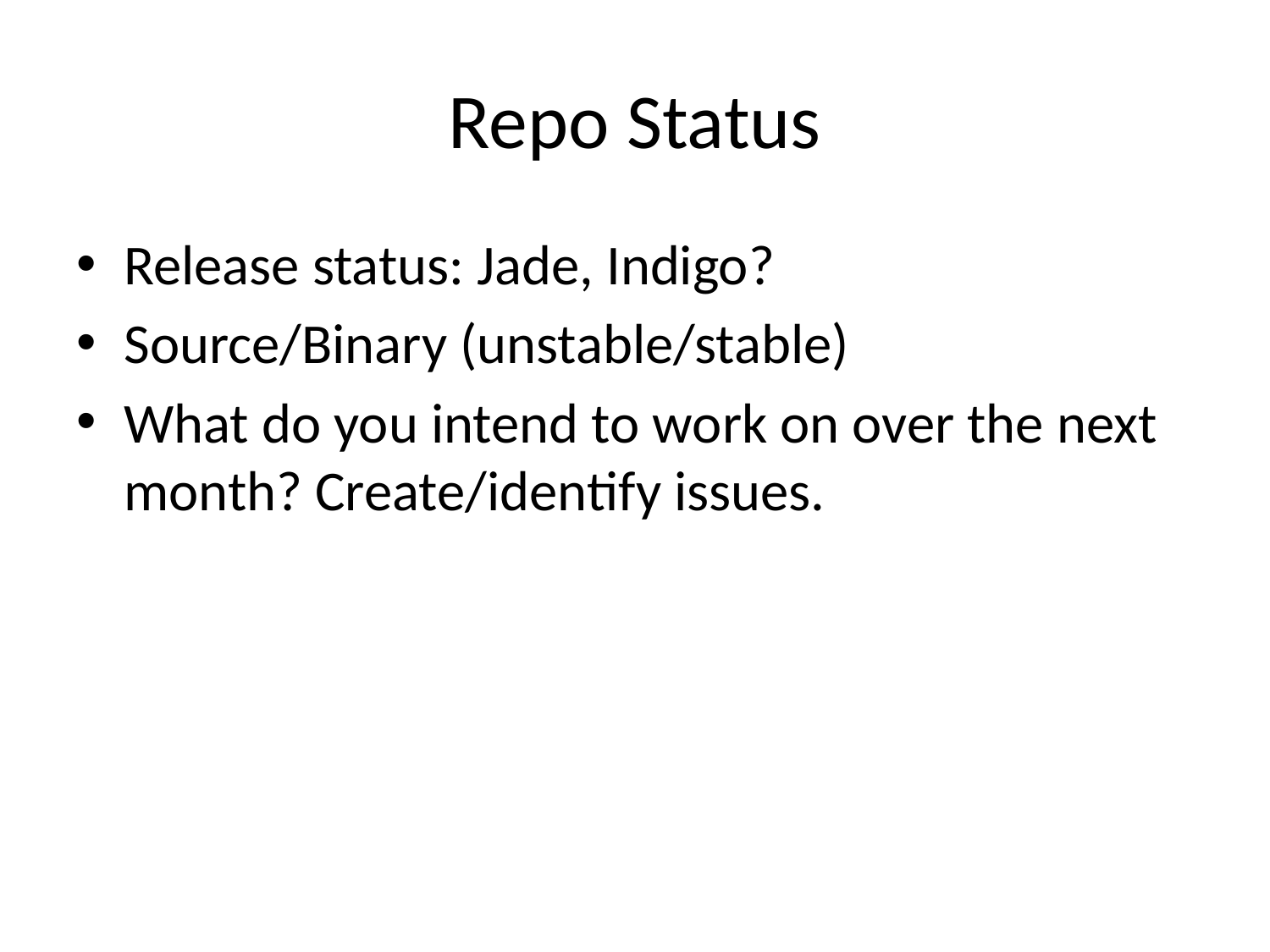

# Repo Status
Release status: Jade, Indigo?
Source/Binary (unstable/stable)
What do you intend to work on over the next month? Create/identify issues.